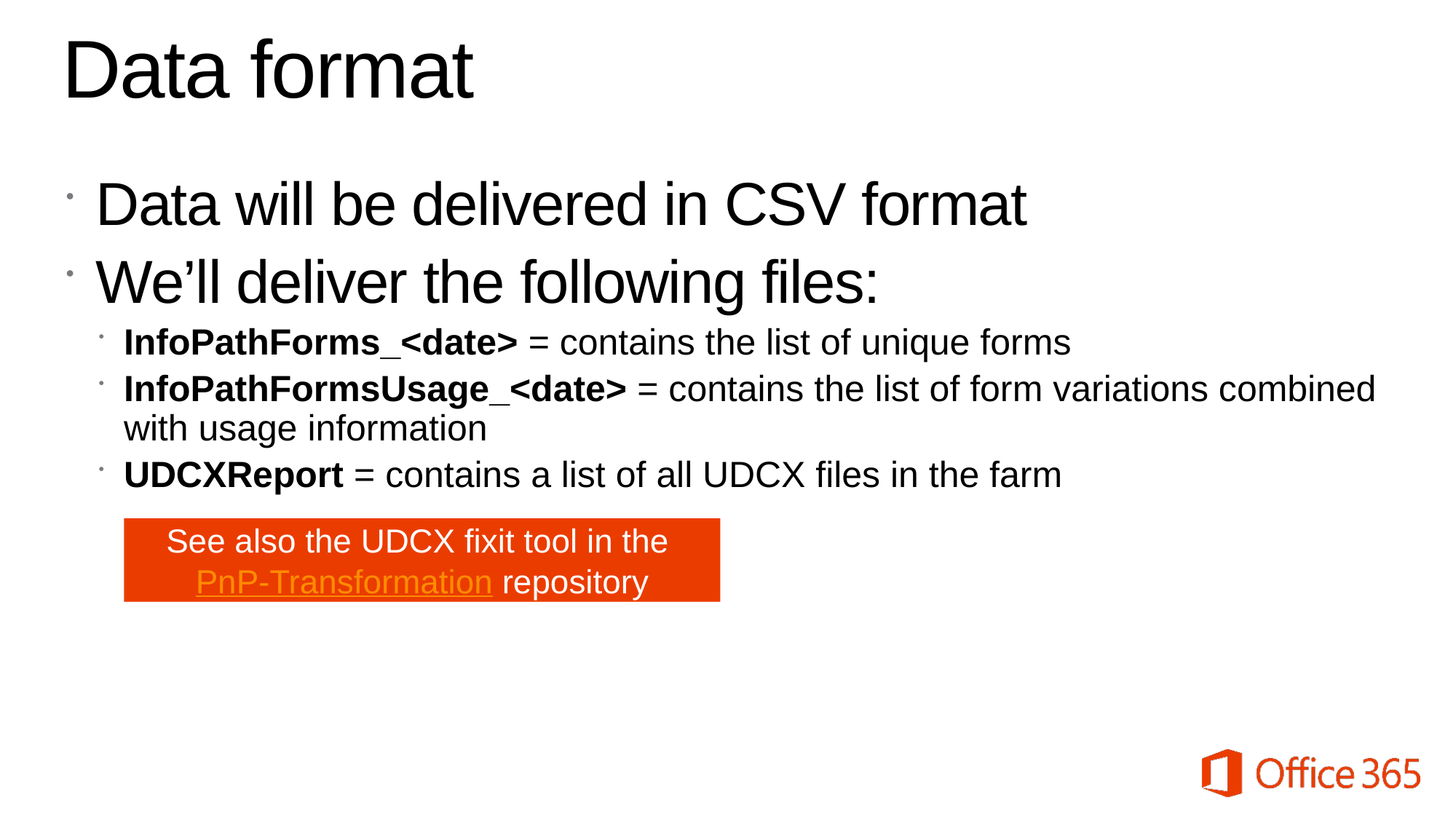

# Data format
Data will be delivered in CSV format
We’ll deliver the following files:
InfoPathForms_<date> = contains the list of unique forms
InfoPathFormsUsage_<date> = contains the list of form variations combined with usage information
UDCXReport = contains a list of all UDCX files in the farm
See also the UDCX fixit tool in the PnP-Transformation repository